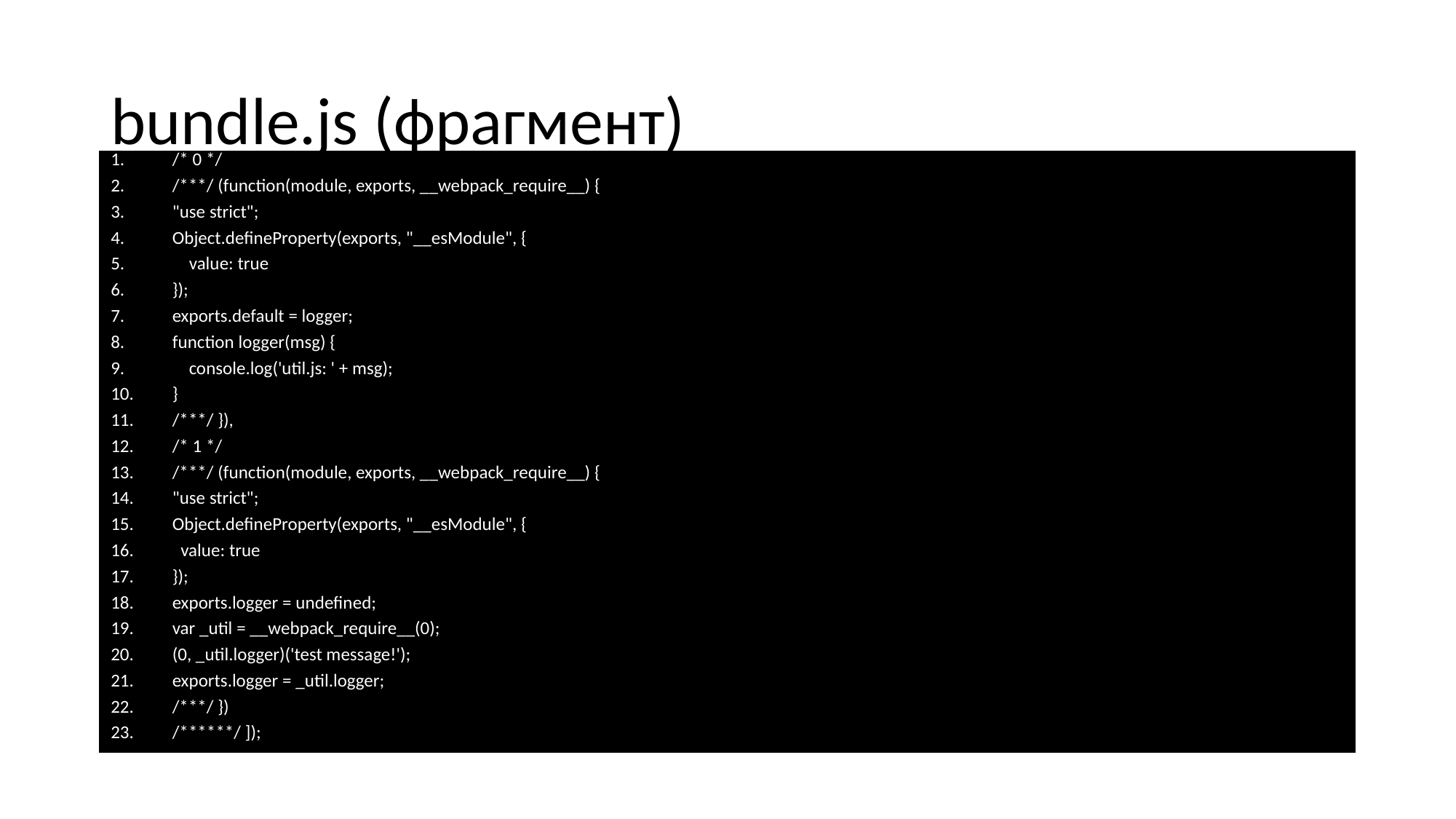

# bundle.js (фрагмент)
/* 0 */
/***/ (function(module, exports, __webpack_require__) {
"use strict";
Object.defineProperty(exports, "__esModule", {
    value: true
});
exports.default = logger;
function logger(msg) {
    console.log('util.js: ' + msg);
}
/***/ }),
/* 1 */
/***/ (function(module, exports, __webpack_require__) {
"use strict";
Object.defineProperty(exports, "__esModule", {
  value: true
});
exports.logger = undefined;
var _util = __webpack_require__(0);
(0, _util.logger)('test message!');
exports.logger = _util.logger;
/***/ })
/******/ ]);